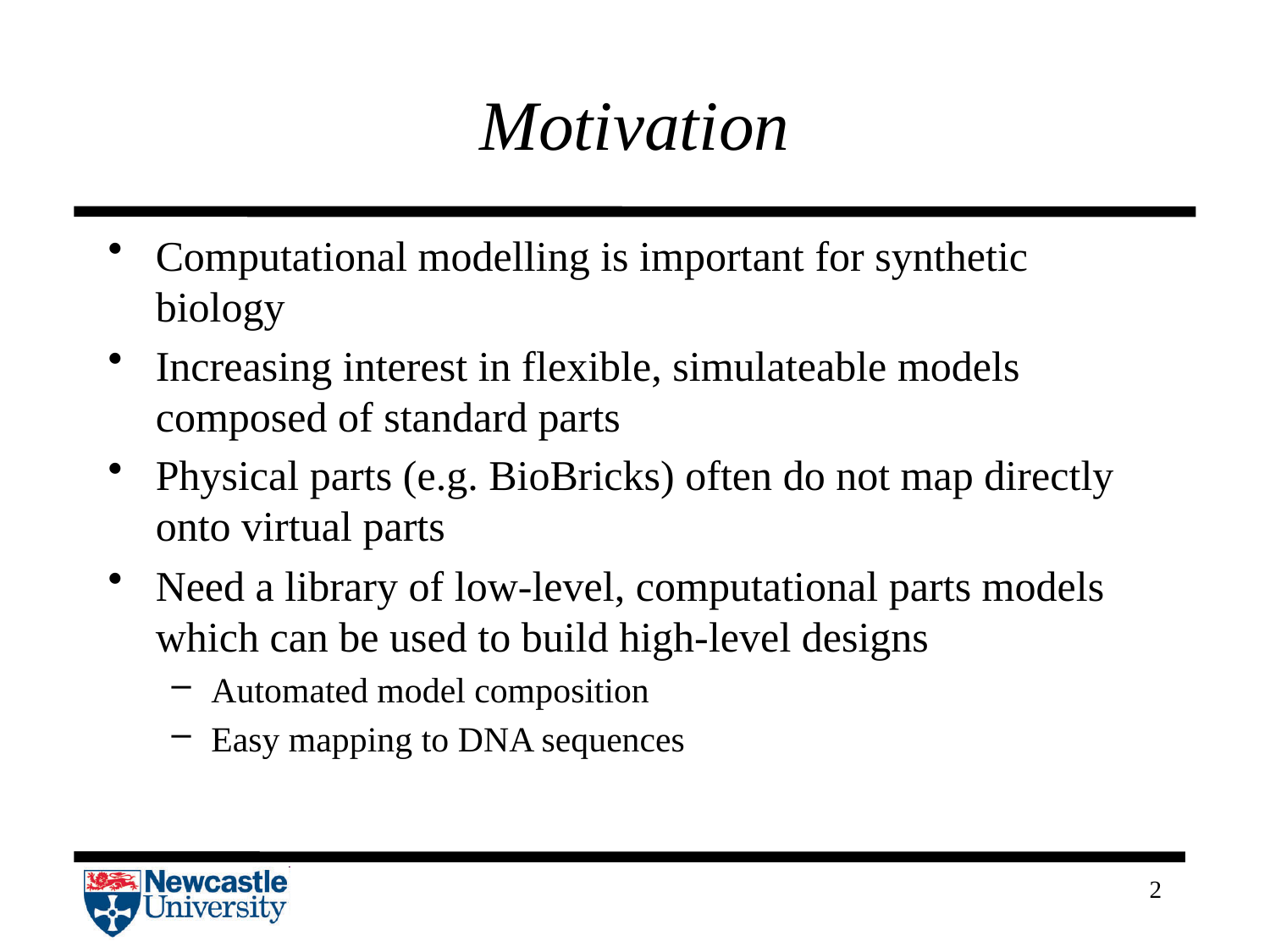

# Motivation
Computational modelling is important for synthetic biology
Increasing interest in flexible, simulateable models composed of standard parts
Physical parts (e.g. BioBricks) often do not map directly onto virtual parts
Need a library of low-level, computational parts models which can be used to build high-level designs
Automated model composition
Easy mapping to DNA sequences
2